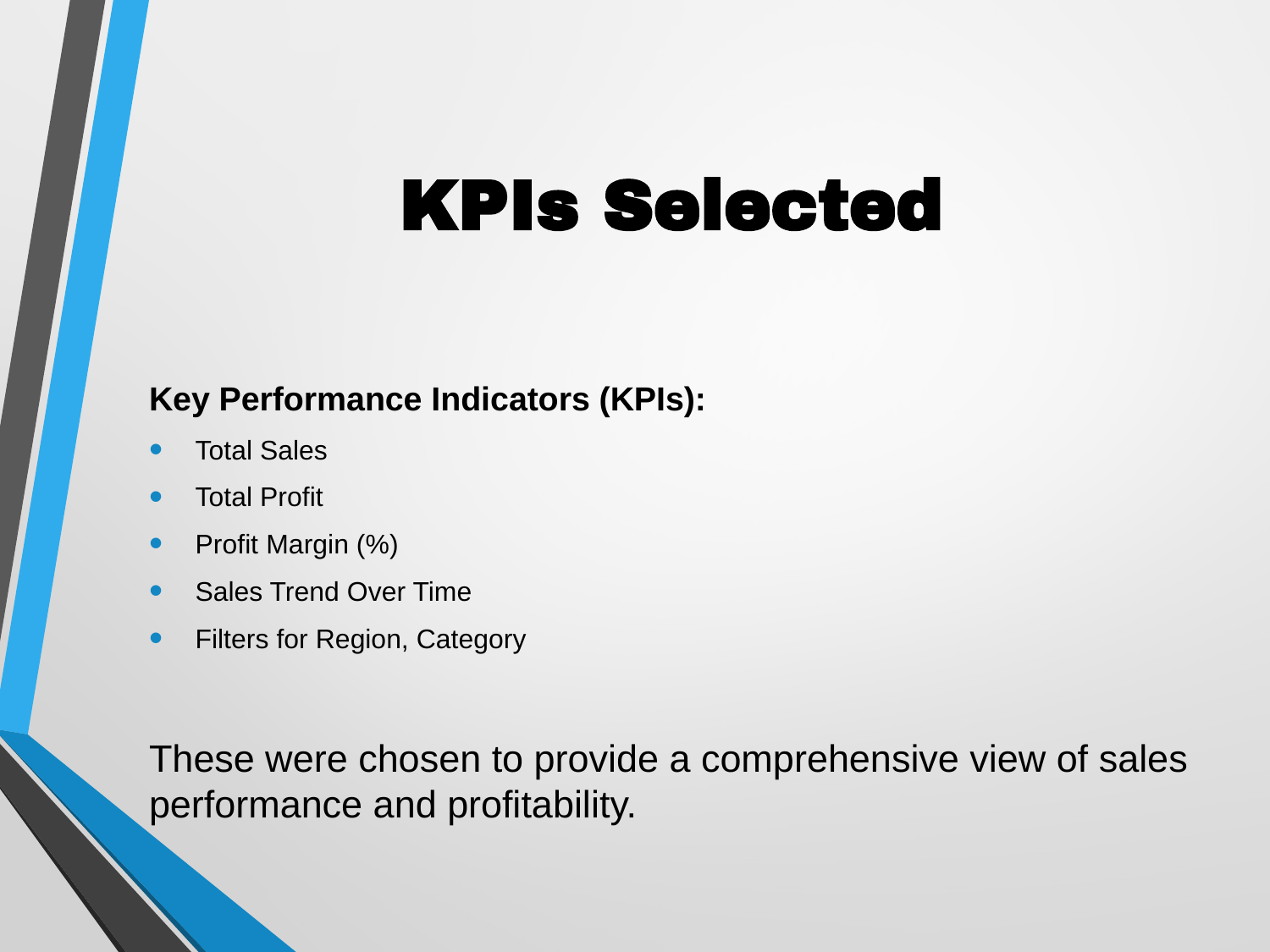

# KPIs Selected
Key Performance Indicators (KPIs):
 Total Sales
 Total Profit
 Profit Margin (%)
 Sales Trend Over Time
 Filters for Region, Category

These were chosen to provide a comprehensive view of sales performance and profitability.